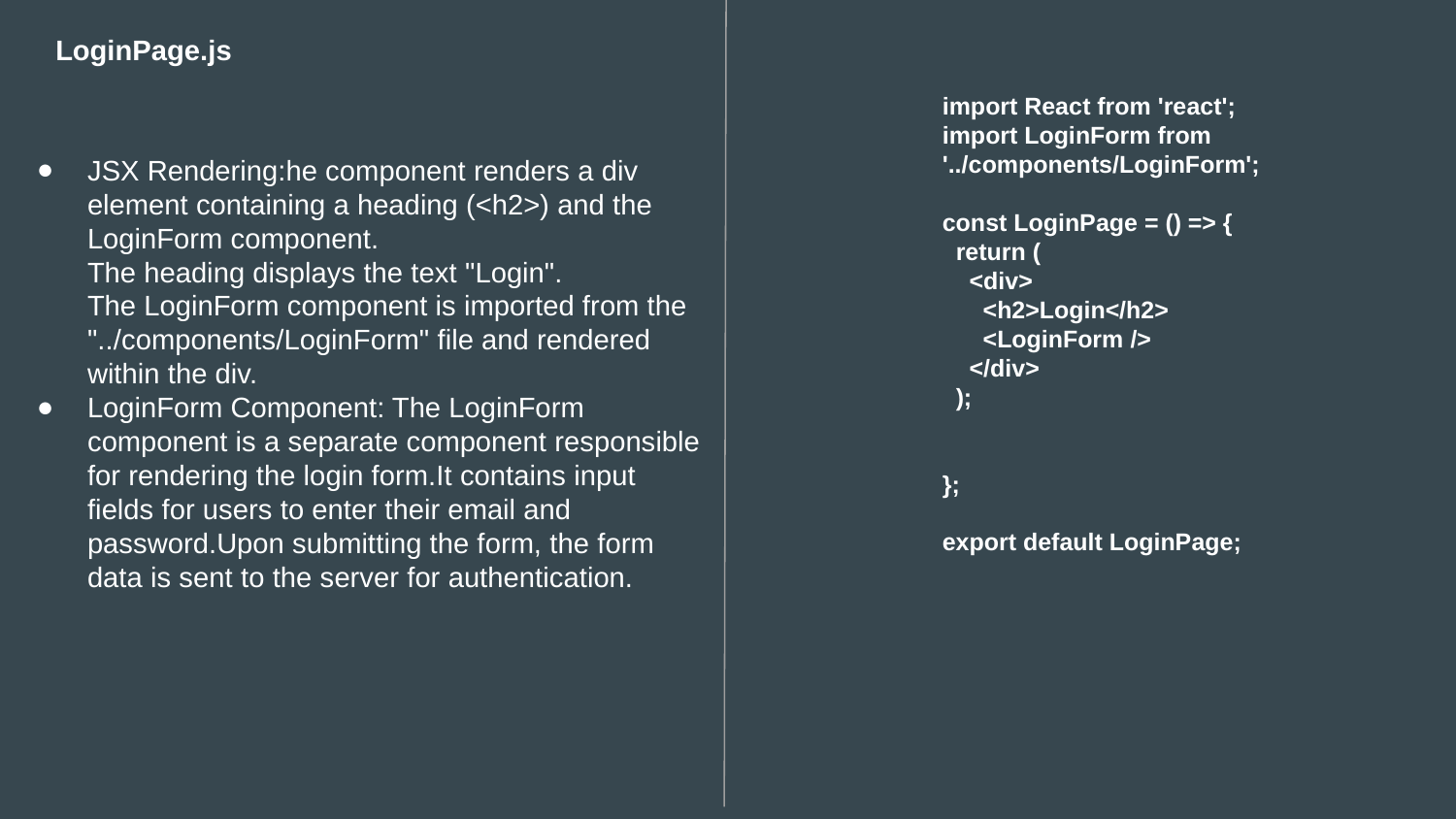

LoginPage.js
import React from 'react';
import LoginForm from '../components/LoginForm';

const LoginPage = () => {
  return (
    <div>
      <h2>Login</h2>
      <LoginForm />
    </div>
  );

};

export default LoginPage;

JSX Rendering:he component renders a div element containing a heading (<h2>) and the LoginForm component.
The heading displays the text "Login".
The LoginForm component is imported from the "../components/LoginForm" file and rendered within the div.
LoginForm Component: The LoginForm component is a separate component responsible for rendering the login form.It contains input fields for users to enter their email and password.Upon submitting the form, the form data is sent to the server for authentication.